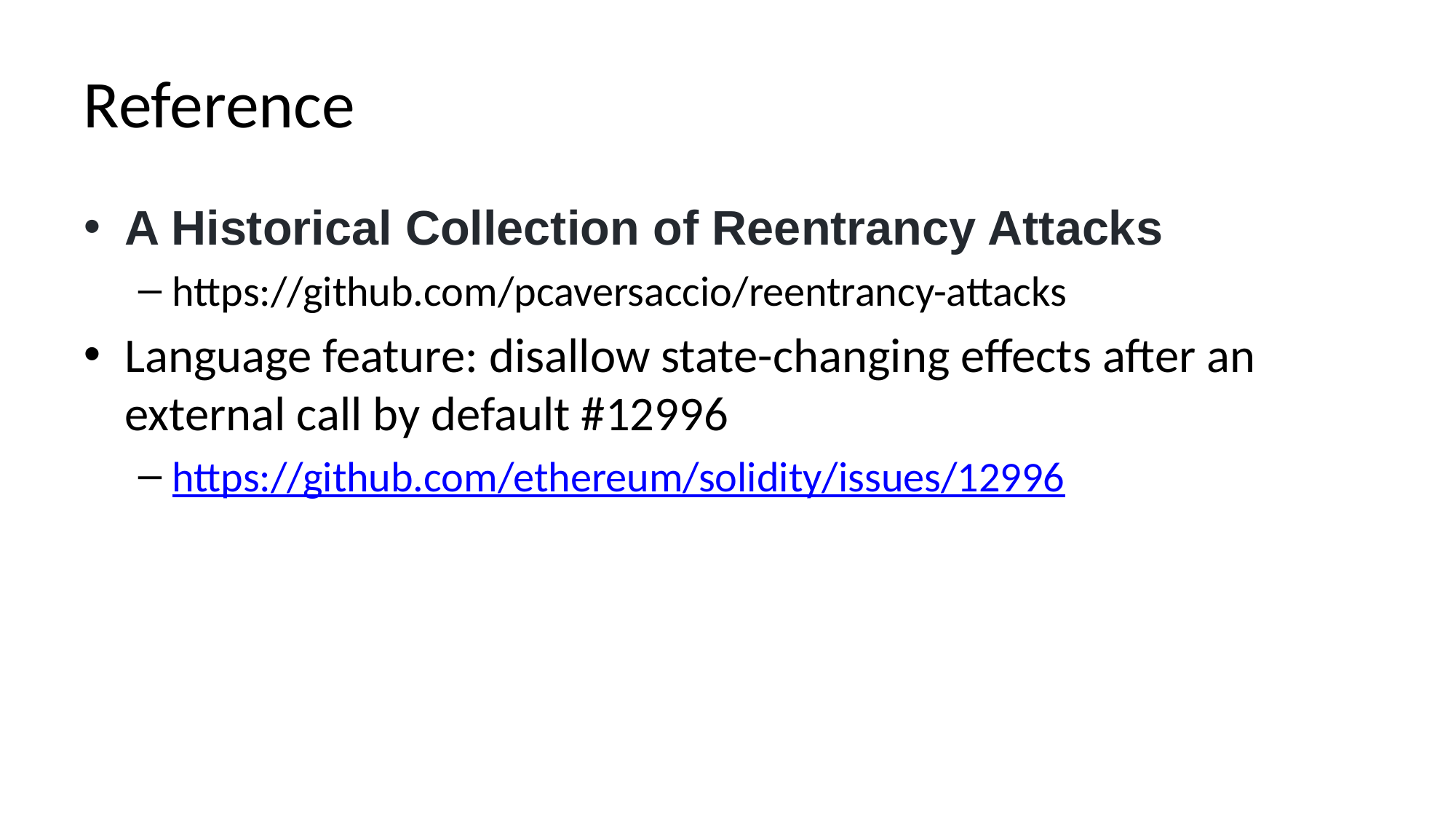

# Reference
A Historical Collection of Reentrancy Attacks
https://github.com/pcaversaccio/reentrancy-attacks
Language feature: disallow state-changing effects after an external call by default #12996
https://github.com/ethereum/solidity/issues/12996